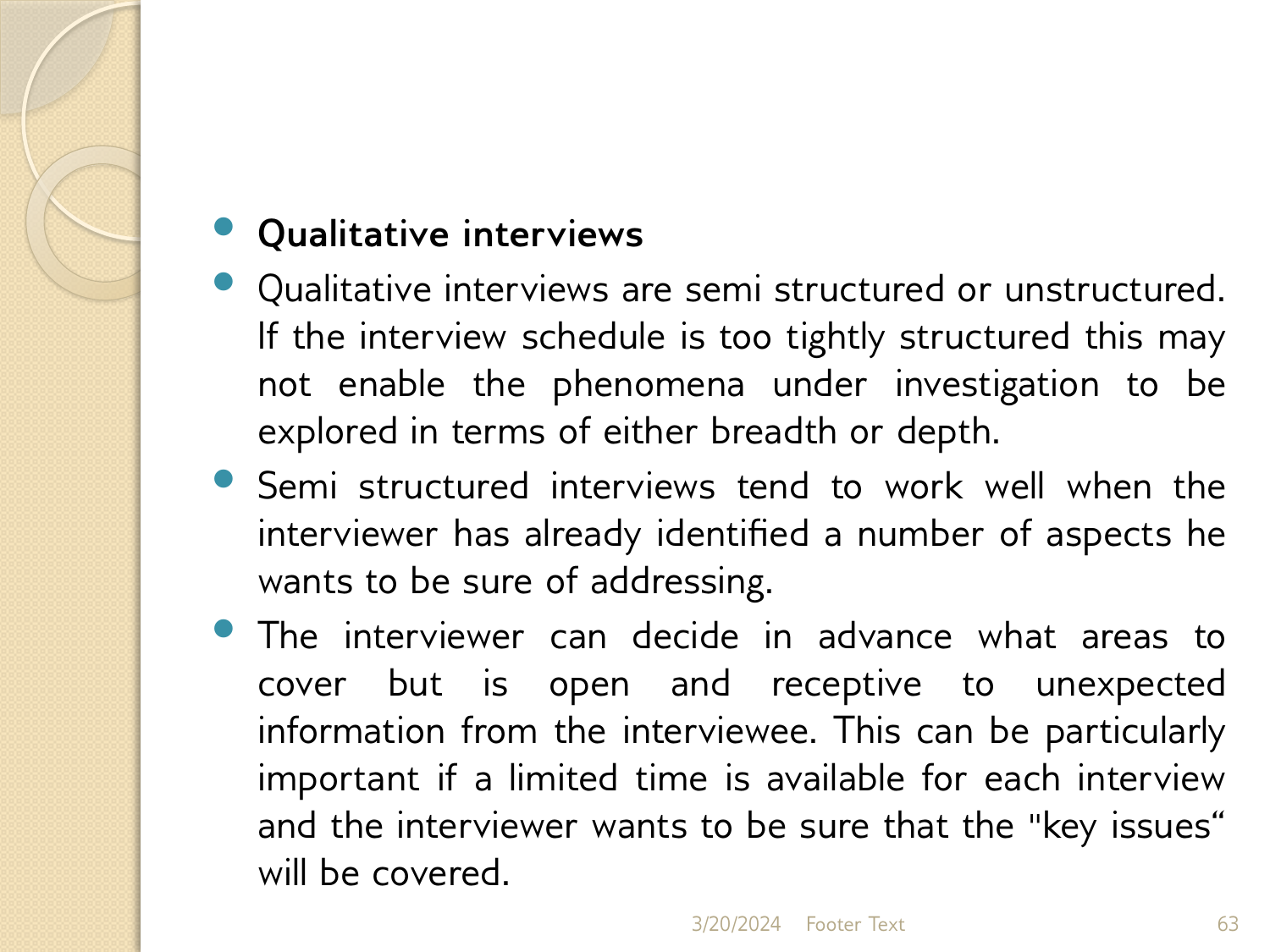

#
Qualitative interviews
Qualitative interviews are semi structured or unstructured. If the interview schedule is too tightly structured this may not enable the phenomena under investigation to be explored in terms of either breadth or depth.
Semi structured interviews tend to work well when the interviewer has already identified a number of aspects he wants to be sure of addressing.
The interviewer can decide in advance what areas to cover but is open and receptive to unexpected information from the interviewee. This can be particularly important if a limited time is available for each interview and the interviewer wants to be sure that the "key issues“ will be covered.
3/20/2024
Footer Text
63